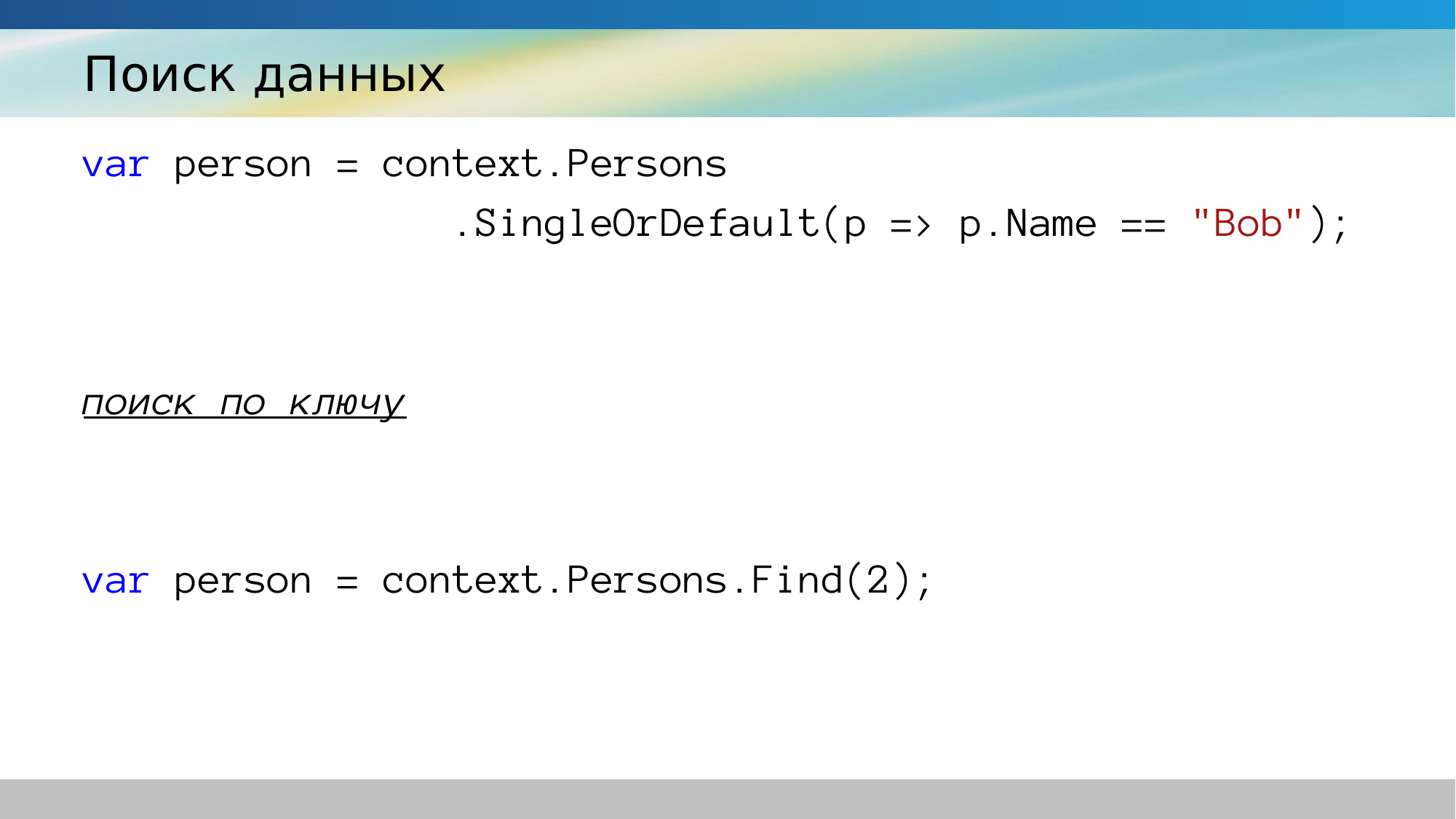

# Поиск данных
var person = context.Persons
                .SingleOrDefault(p => p.Name == "Bob");

поиск по ключу

var person = context.Persons.Find(2);